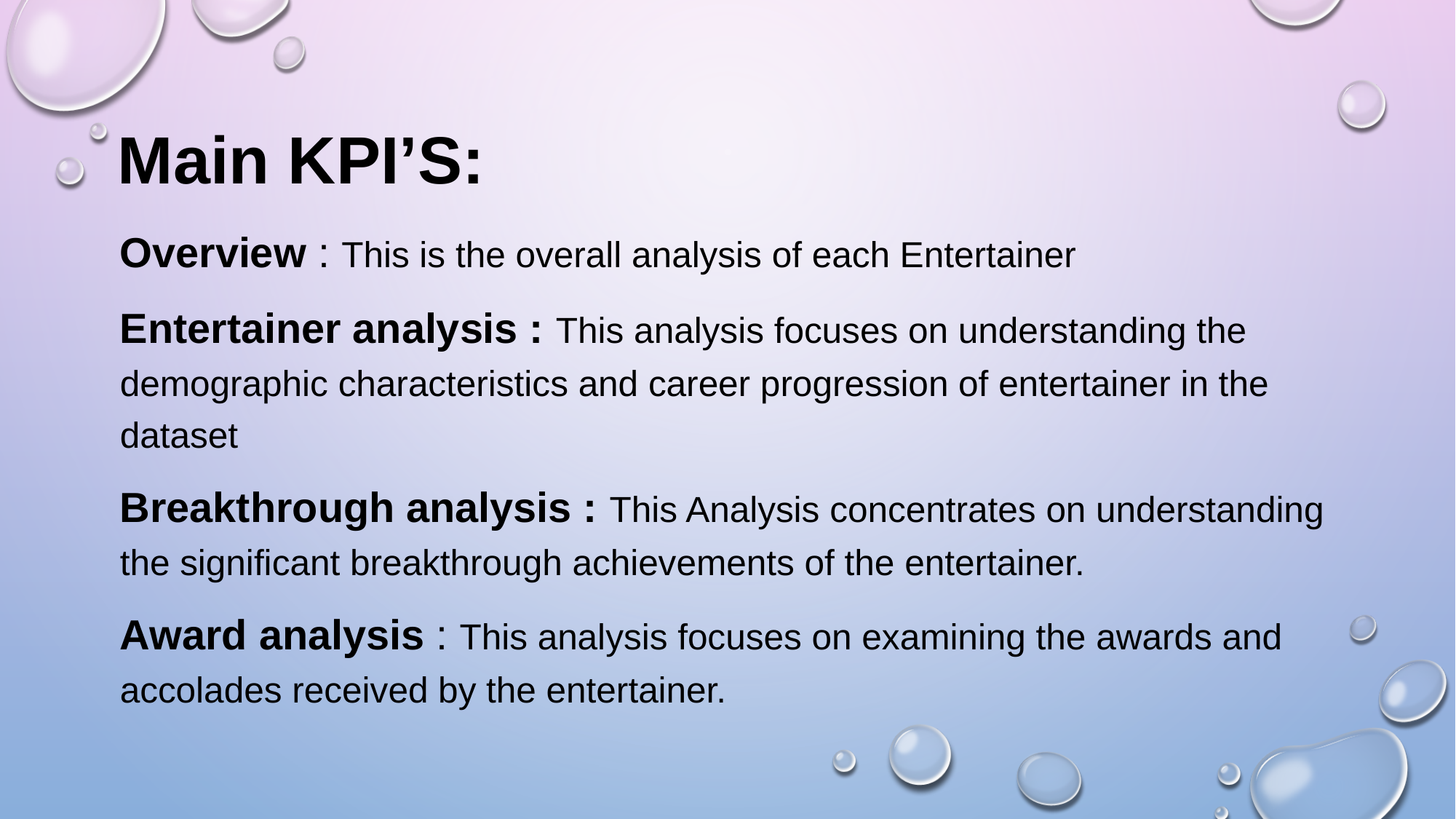

# Main KPI’S:
Overview : This is the overall analysis of each Entertainer
Entertainer analysis : This analysis focuses on understanding the demographic characteristics and career progression of entertainer in the dataset
Breakthrough analysis : This Analysis concentrates on understanding the significant breakthrough achievements of the entertainer.
Award analysis : This analysis focuses on examining the awards and accolades received by the entertainer.